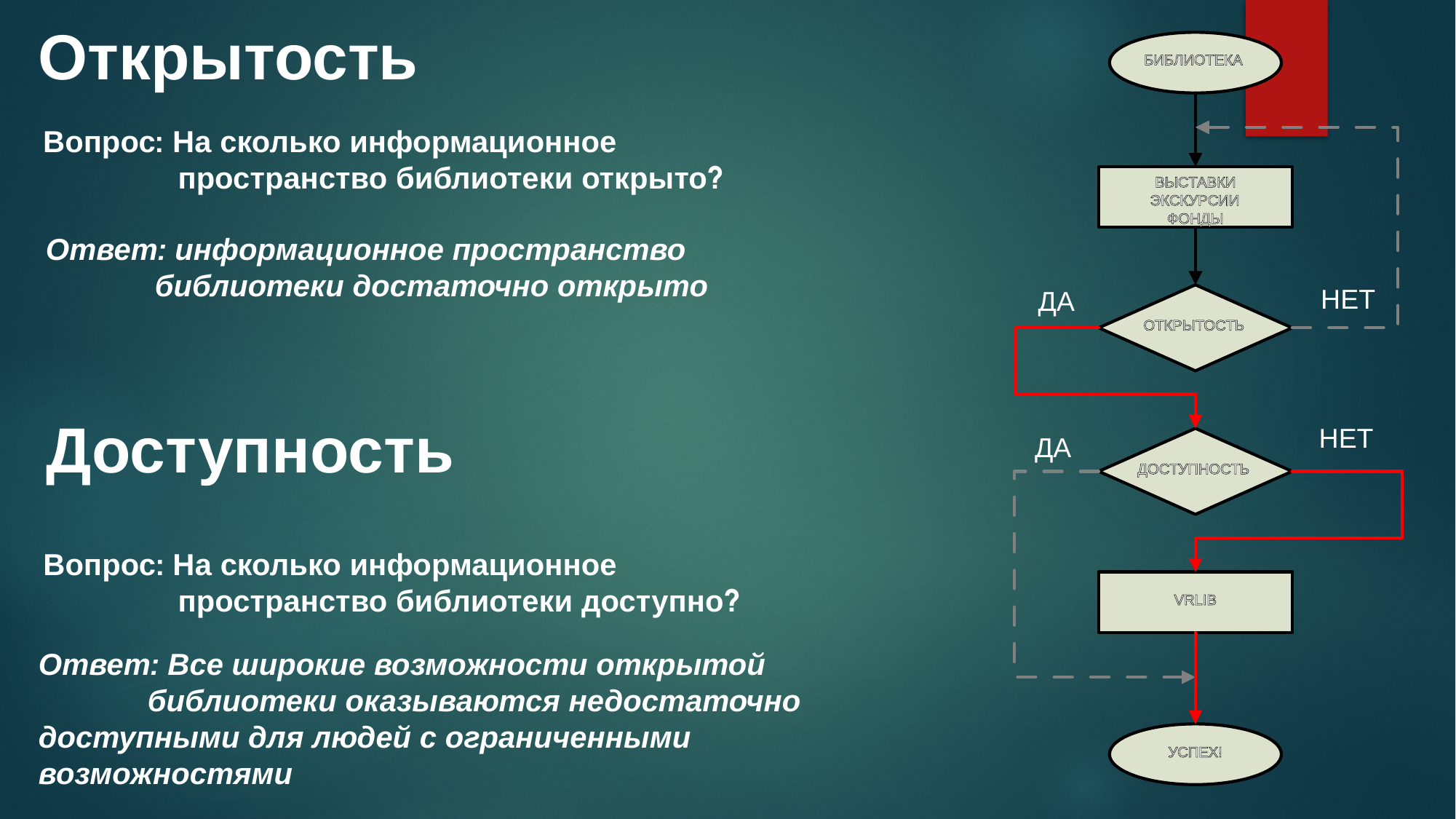

# Открытость

БИБЛИОТЕКА

Вопрос: На сколько информационное
	   пространство библиотеки открыто?

ВЫСТАВКИ
ЭКСКУРСИИ
ФОНДЫ
Ответ: информационное пространство
	библиотеки достаточно открыто

НЕТ
ДА

ОТКРЫТОСТЬ

Доступность

НЕТ

ДА
ДОСТУПНОСТЬ

Вопрос: На сколько информационное 		     	   пространство библиотеки доступно?

VRLIB

Ответ: Все широкие возможности открытой
	библиотеки оказываются недостаточно 	доступными для людей с ограниченными 	возможностями

УСПЕХ!